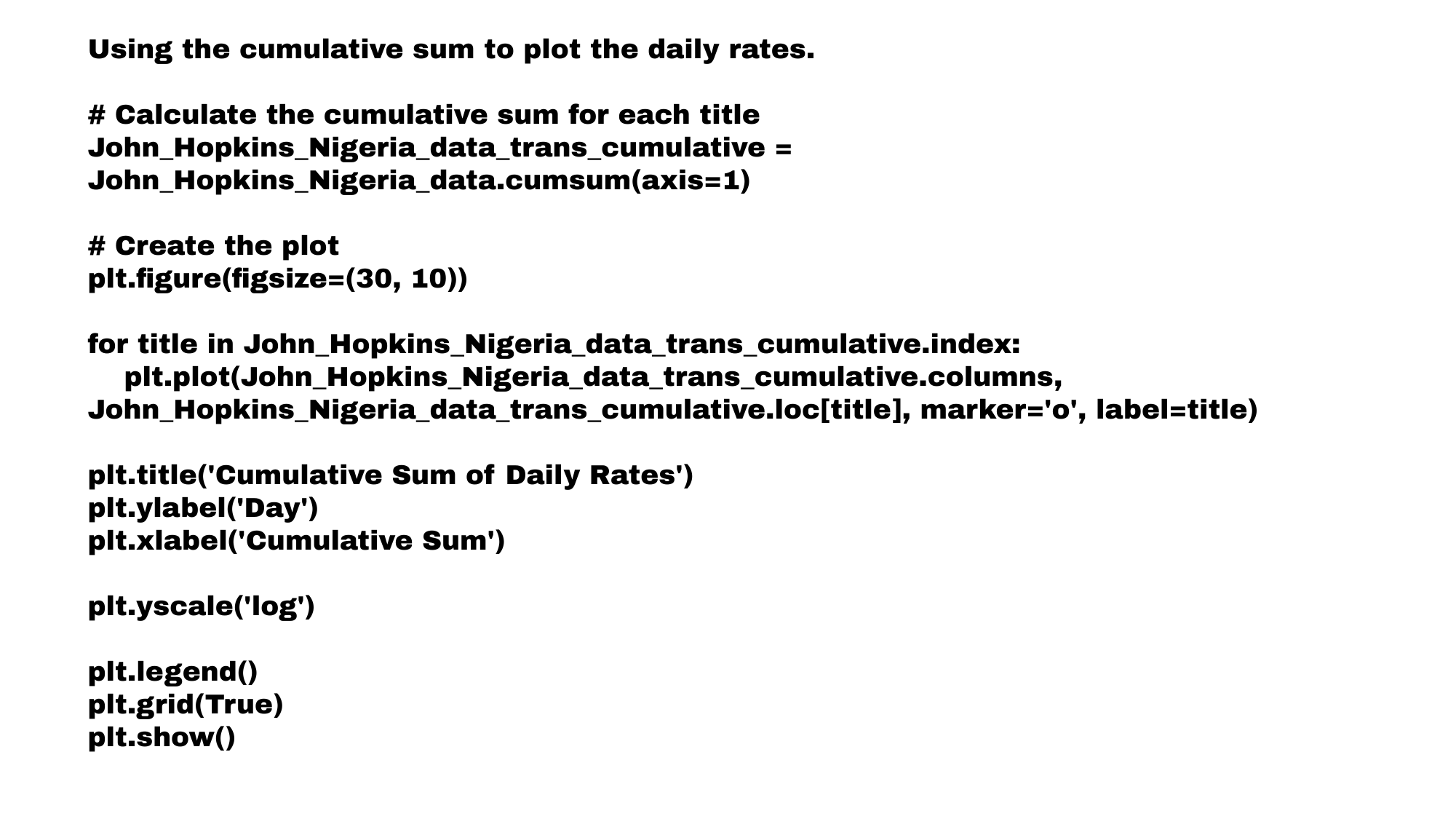

Using the cumulative sum to plot the daily rates.

# Calculate the cumulative sum for each title
John_Hopkins_Nigeria_data_trans_cumulative = John_Hopkins_Nigeria_data.cumsum(axis=1)

# Create the plot
plt.figure(figsize=(30, 10))

for title in John_Hopkins_Nigeria_data_trans_cumulative.index:
    plt.plot(John_Hopkins_Nigeria_data_trans_cumulative.columns, John_Hopkins_Nigeria_data_trans_cumulative.loc[title], marker='o', label=title)

plt.title('Cumulative Sum of Daily Rates')
plt.ylabel('Day')
plt.xlabel('Cumulative Sum')

plt.yscale('log')

plt.legend()
plt.grid(True)
plt.show()